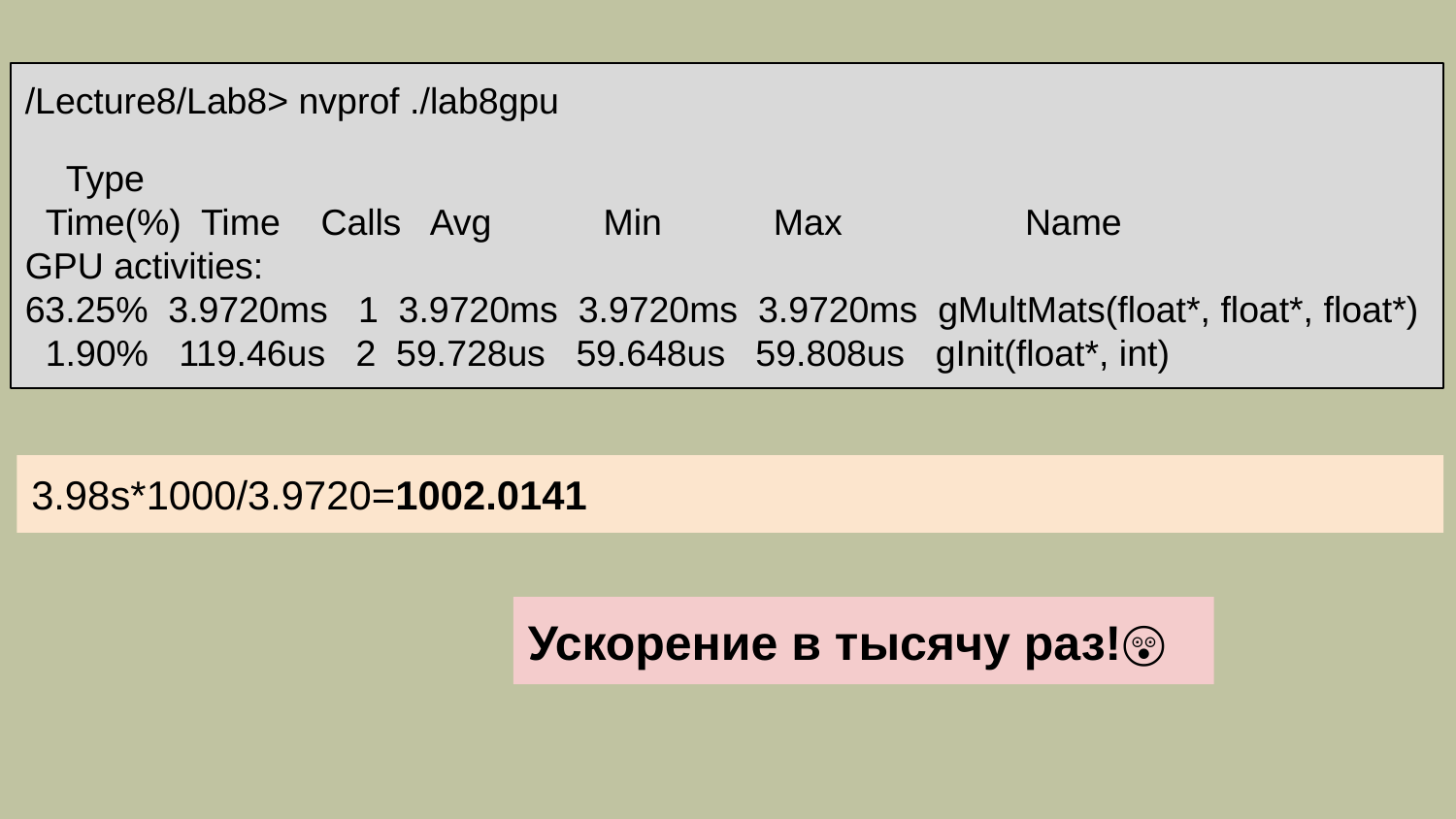

/Lecture8/Lab8> nvprof ./lab8gpu

    Type
  Time(%)  Time    Calls   Avg           Min           Max                  Name
GPU activities:
63.25%  3.9720ms   1  3.9720ms  3.9720ms  3.9720ms  gMultMats(float*, float*, float*)
  1.90%   119.46us   2  59.728us   59.648us   59.808us   gInit(float*, int)
3.98s*1000/3.9720=1002.0141

Ускорение в тысячу раз!😲